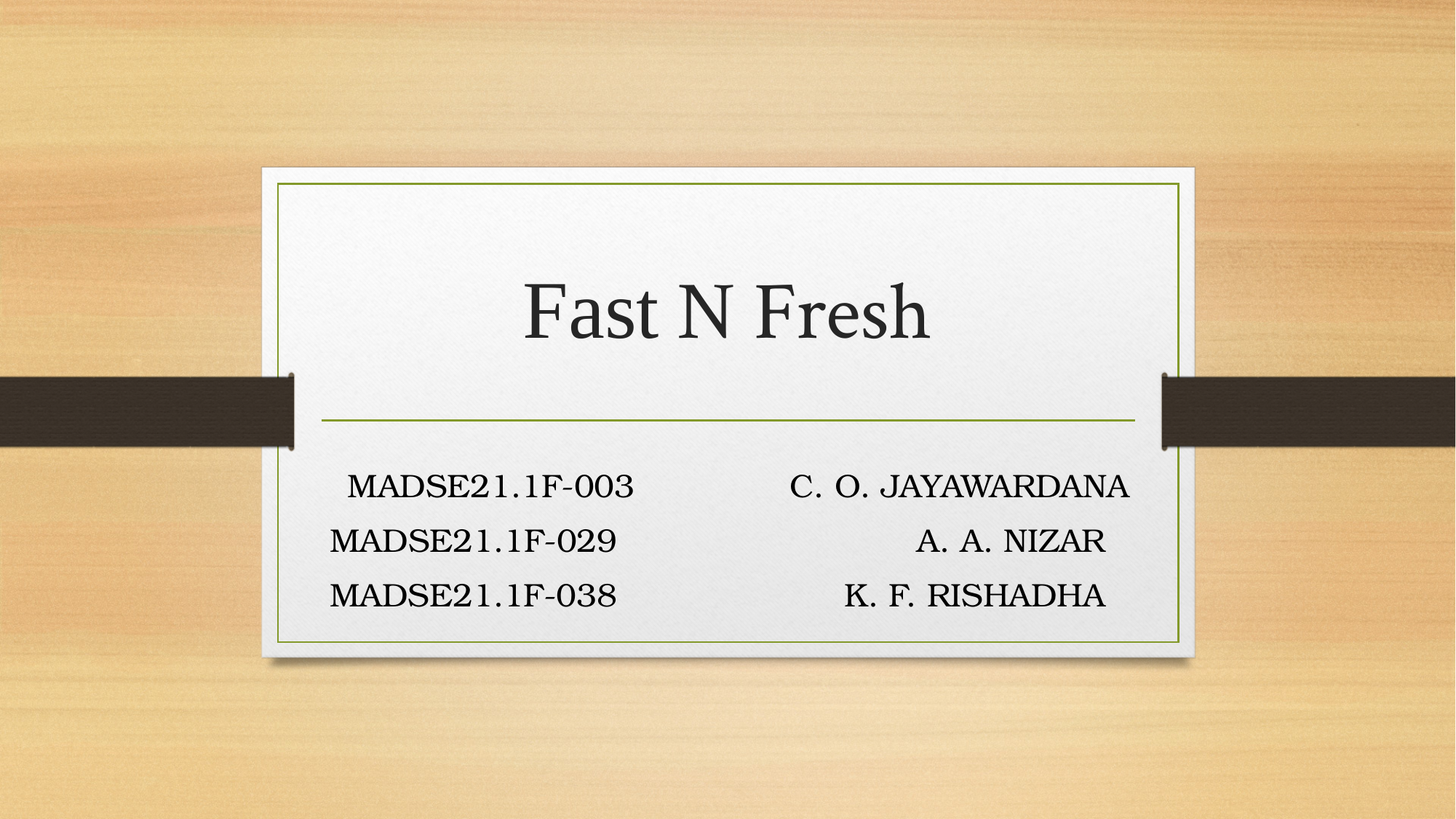

# Fast N Fresh
 MADSE21.1F-003               C. O. JAYAWARDANA
MADSE21.1F-029                             A. A. NIZAR
MADSE21.1F-038                      K. F. RISHADHA